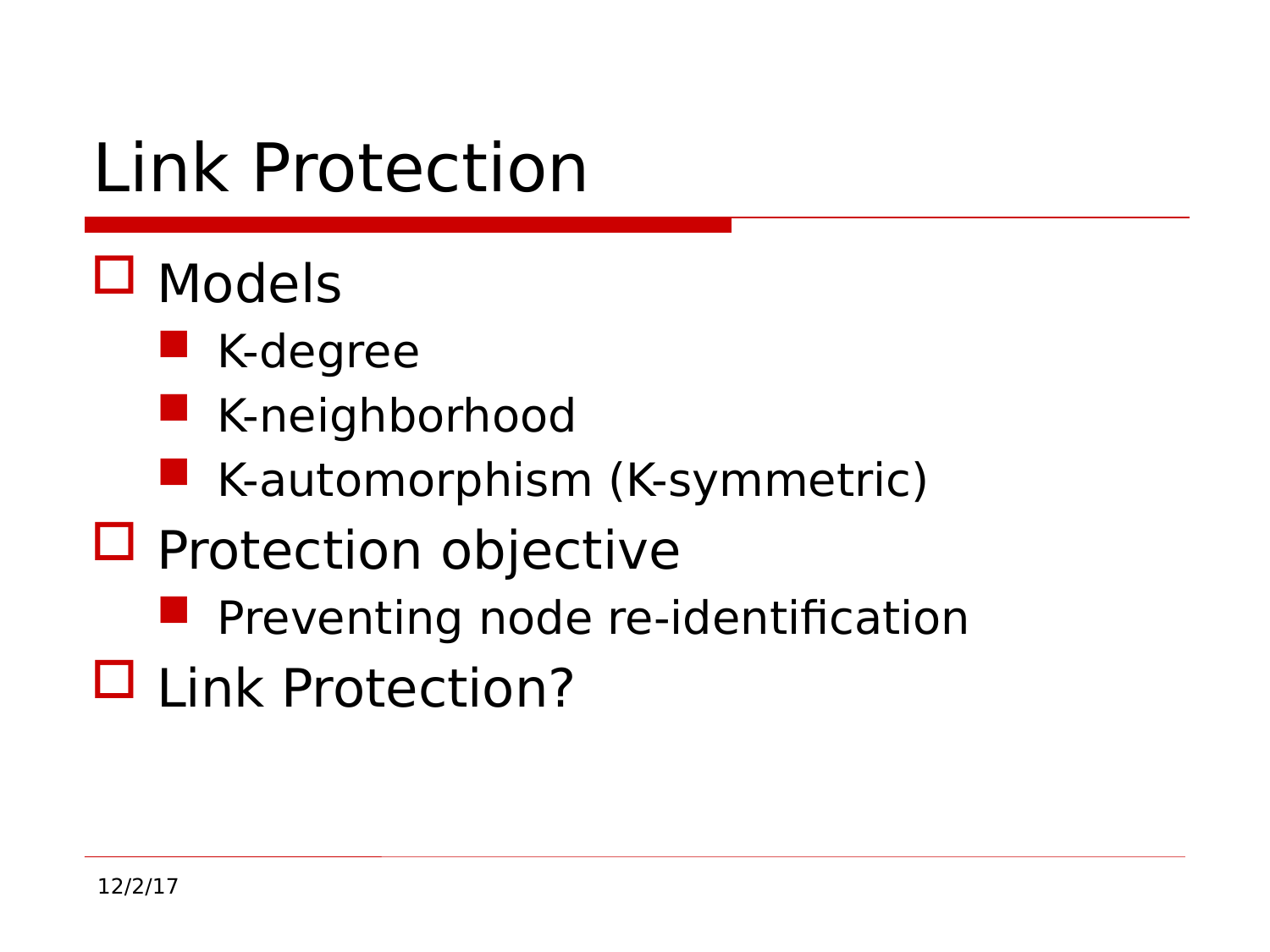

# Link Protection
Models
K-degree
K-neighborhood
K-automorphism (K-symmetric)
Protection objective
Preventing node re-identification
Link Protection?
12/2/17